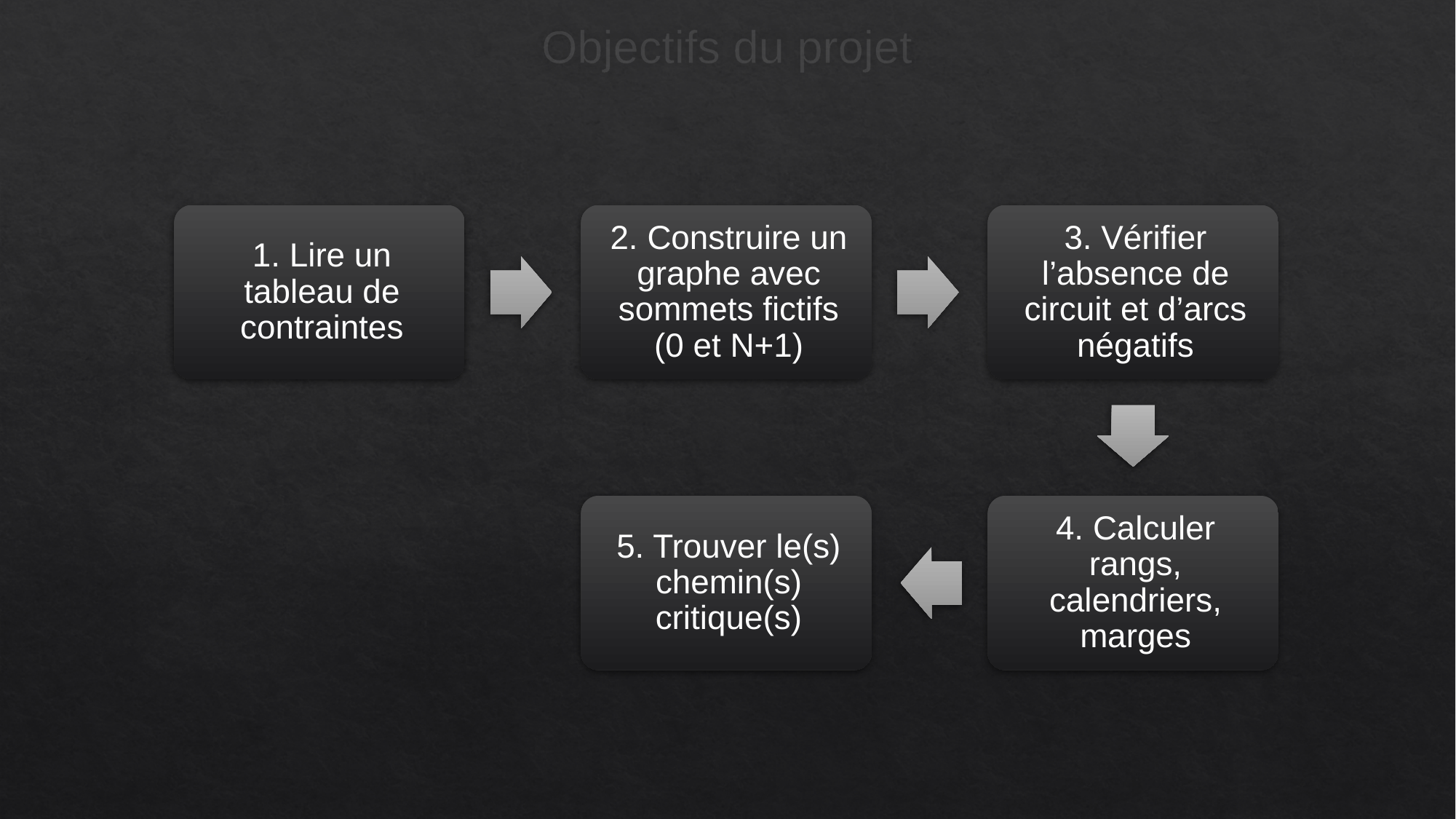

# Objectifs du projet
1. Lire un tableau de contraintes

2. Construire un graphe avec sommets fictifs (0 et N+1)

3. Vérifier l’absence de circuit et d’arcs négatifs

4. Calculer rangs, calendriers, marges

5. Trouver le(s) chemin(s) critique(s)